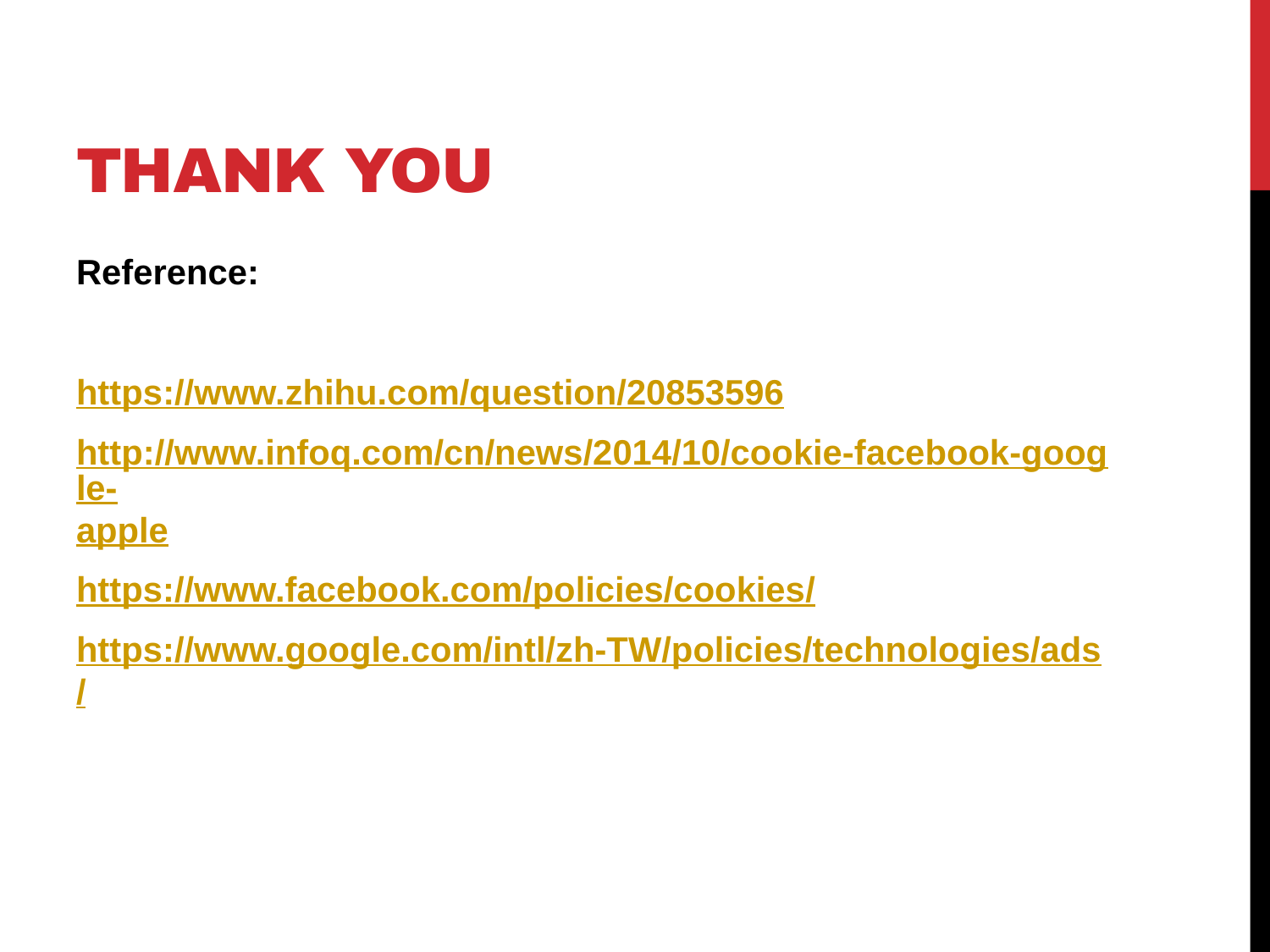

# Thank you
Reference:

https://www.zhihu.com/question/20853596
http://www.infoq.com/cn/news/2014/10/cookie-facebook-google-apple
https://www.facebook.com/policies/cookies/
https://www.google.com/intl/zh-TW/policies/technologies/ads/